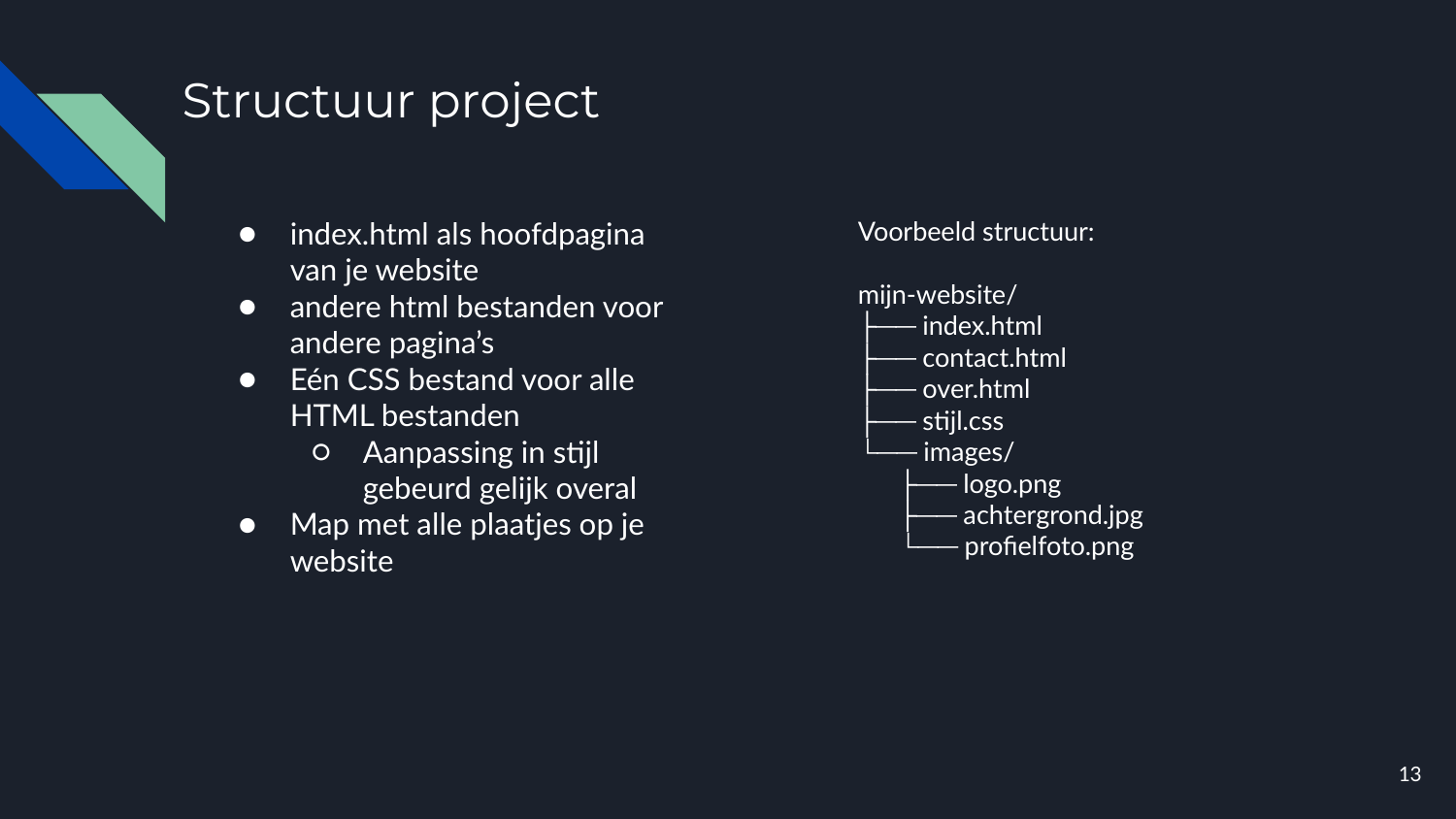

# Structuur project
index.html als hoofdpagina van je website
andere html bestanden voor andere pagina’s
Eén CSS bestand voor alle HTML bestanden
Aanpassing in stijl gebeurd gelijk overal
Map met alle plaatjes op je website

Voorbeeld structuur:

mijn-website/
├── index.html
├── contact.html
├── over.html
├── stijl.css
└── images/
      ├── logo.png
      ├── achtergrond.jpg
      └── profielfoto.png

13